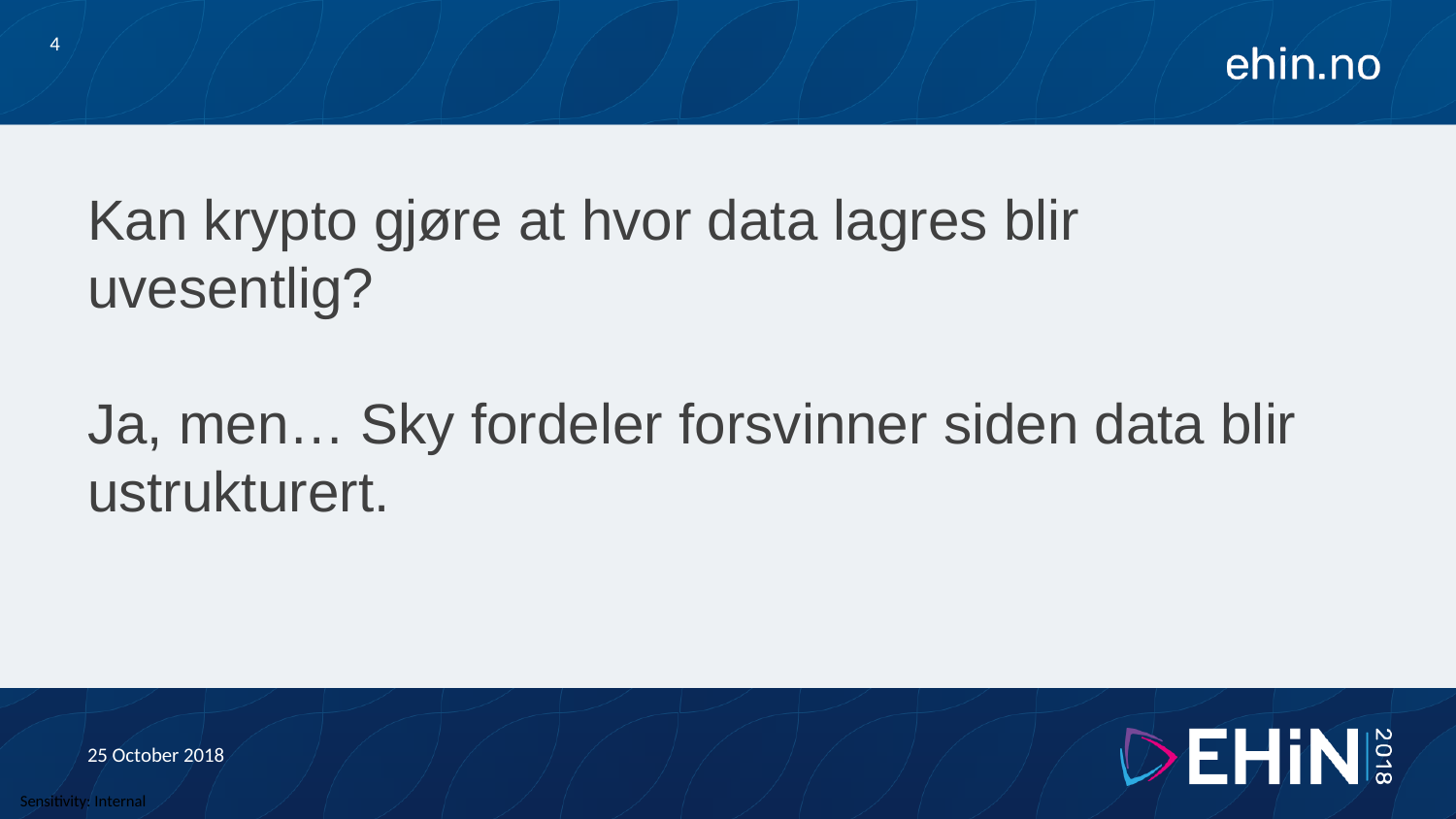

#
4
Kan krypto gjøre at hvor data lagres blir uvesentlig?
Ja, men… Sky fordeler forsvinner siden data blir ustrukturert.
25 October 2018